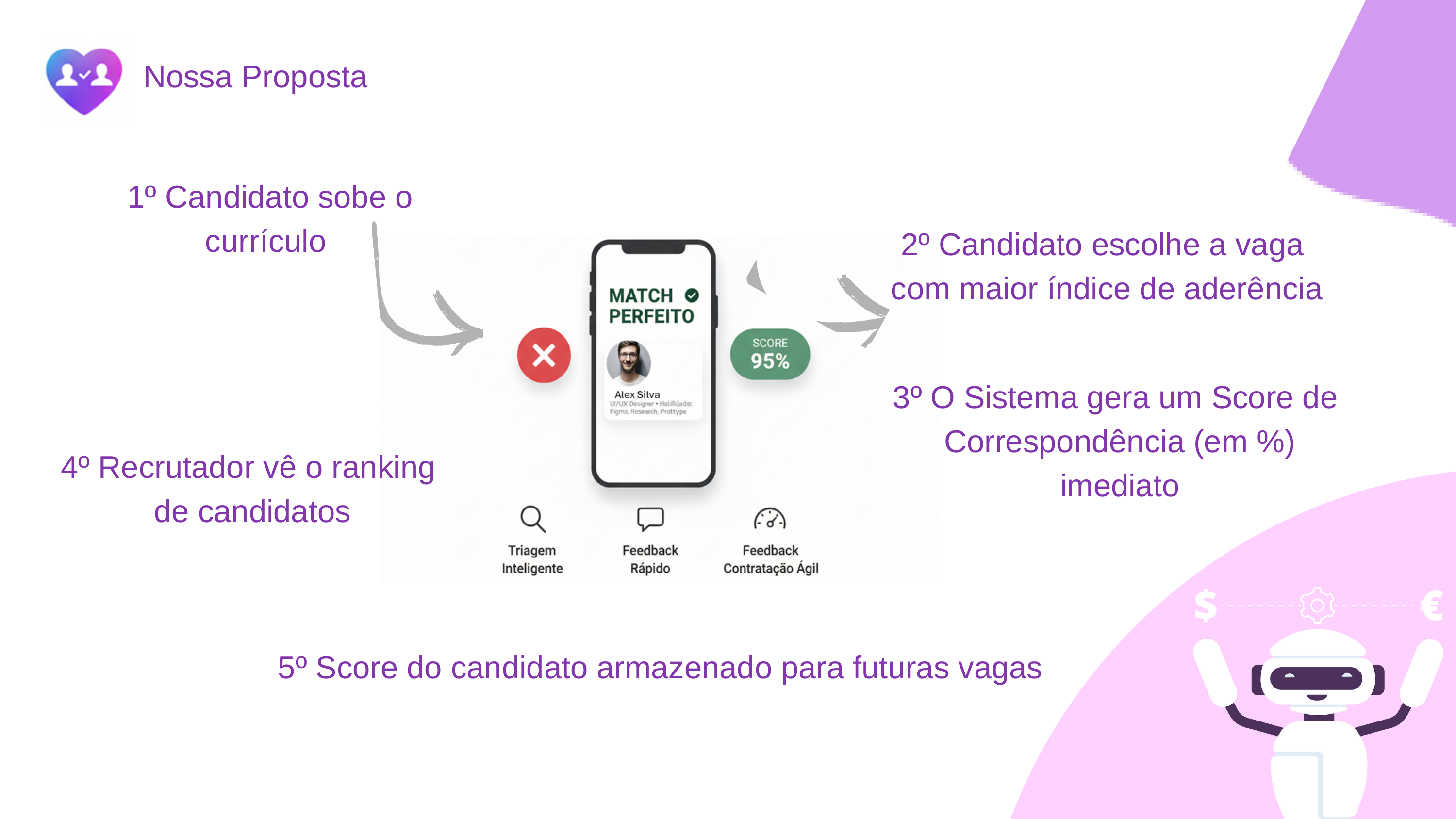

Nossa Proposta
1º Candidato sobe o currículo

2º Candidato escolhe a vaga
com maior índice de aderência

3º O Sistema gera um Score de
Correspondência (em %) imediato
4º Recrutador vê o ranking
de candidatos

5º Score do candidato armazenado para futuras vagas